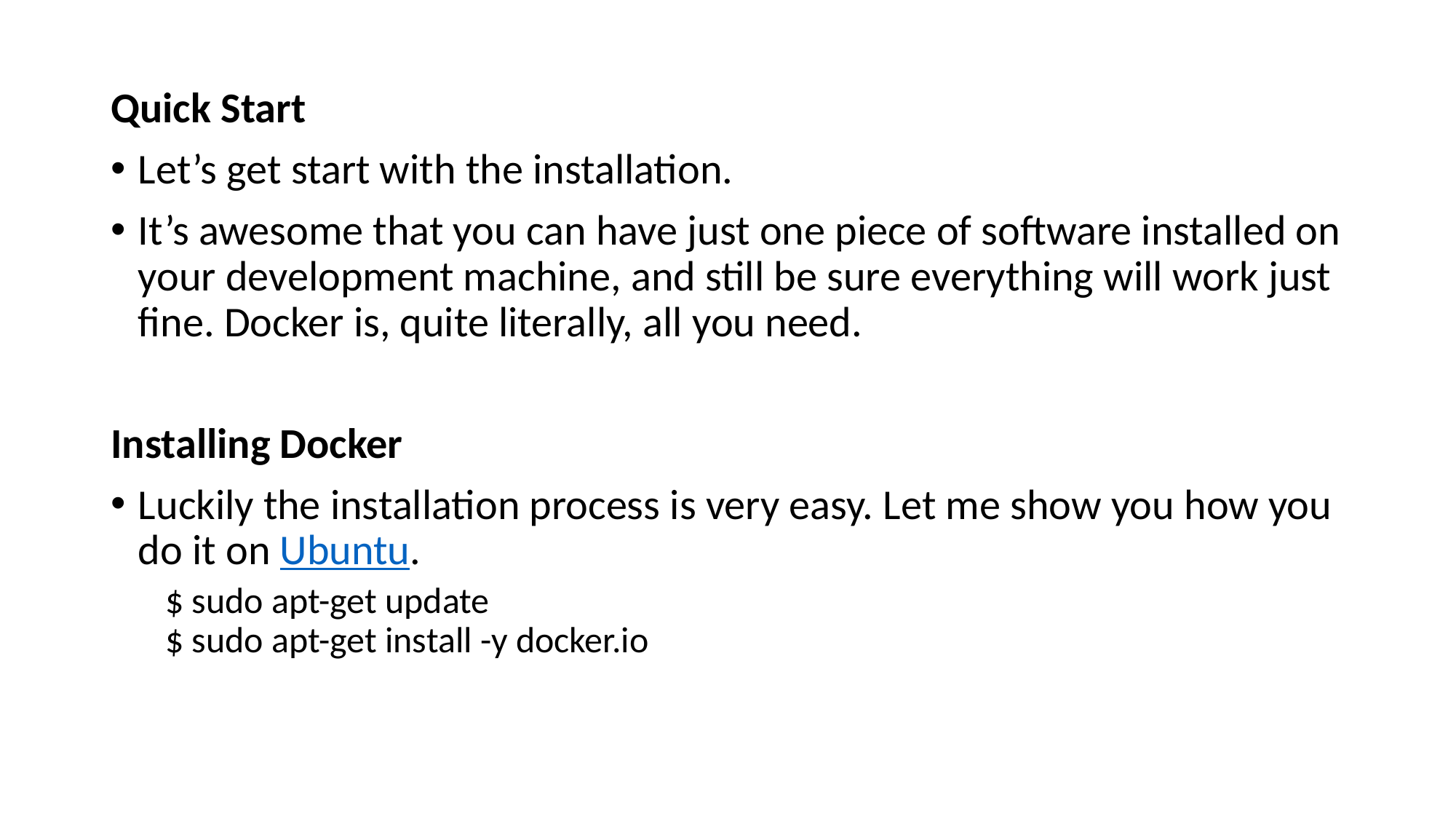

Quick Start
Let’s get start with the installation.
It’s awesome that you can have just one piece of software installed on your development machine, and still be sure everything will work just fine. Docker is, quite literally, all you need.

Installing Docker
Luckily the installation process is very easy. Let me show you how you do it on Ubuntu.
$ sudo apt-get update
$ sudo apt-get install -y docker.io